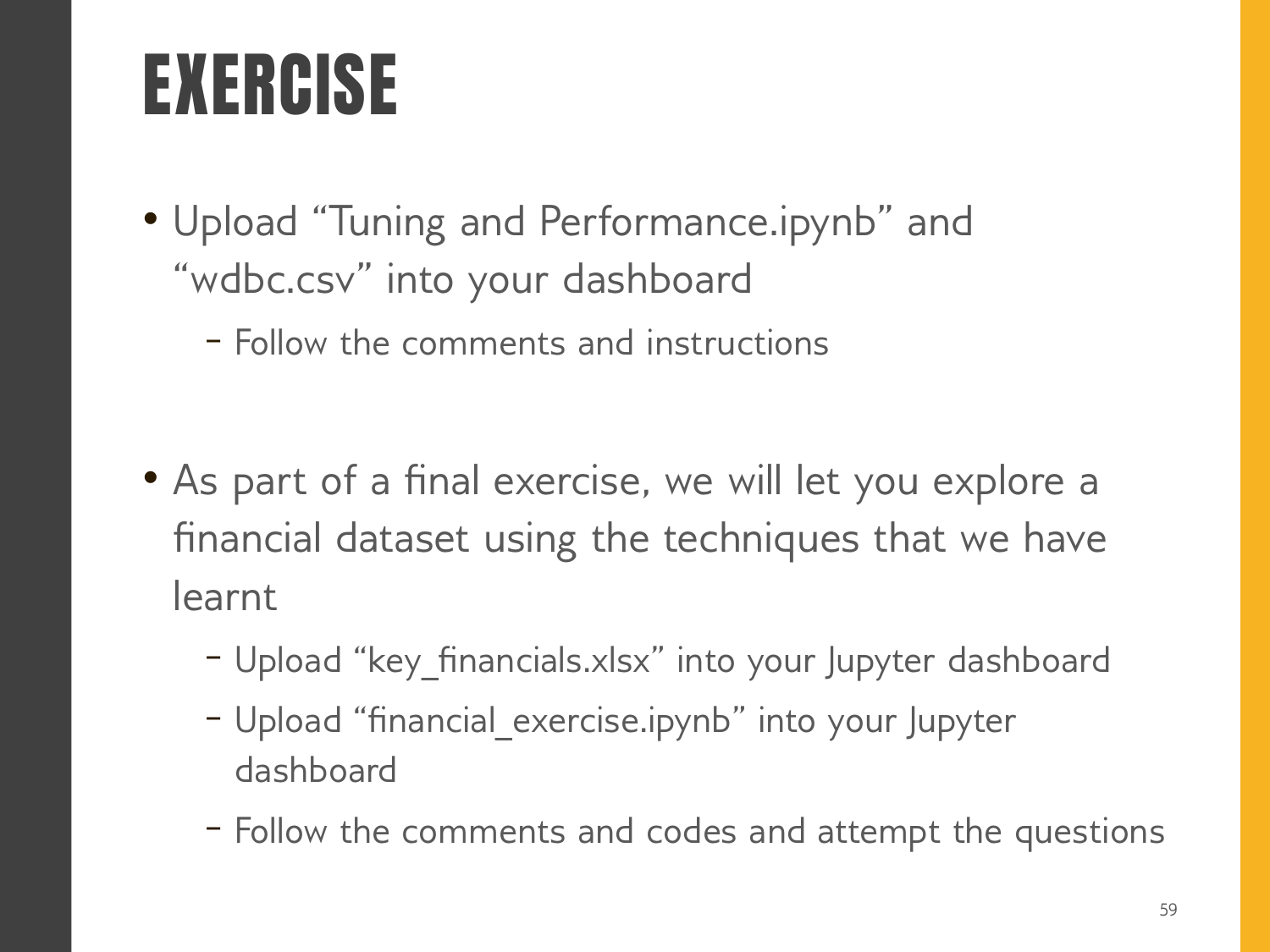

# Exercise
Upload “Tuning and Performance.ipynb” and “wdbc.csv” into your dashboard
Follow the comments and instructions

As part of a final exercise, we will let you explore a financial dataset using the techniques that we have learnt
Upload “key_financials.xlsx” into your Jupyter dashboard
Upload “financial_exercise.ipynb” into your Jupyter dashboard
Follow the comments and codes and attempt the questions

59